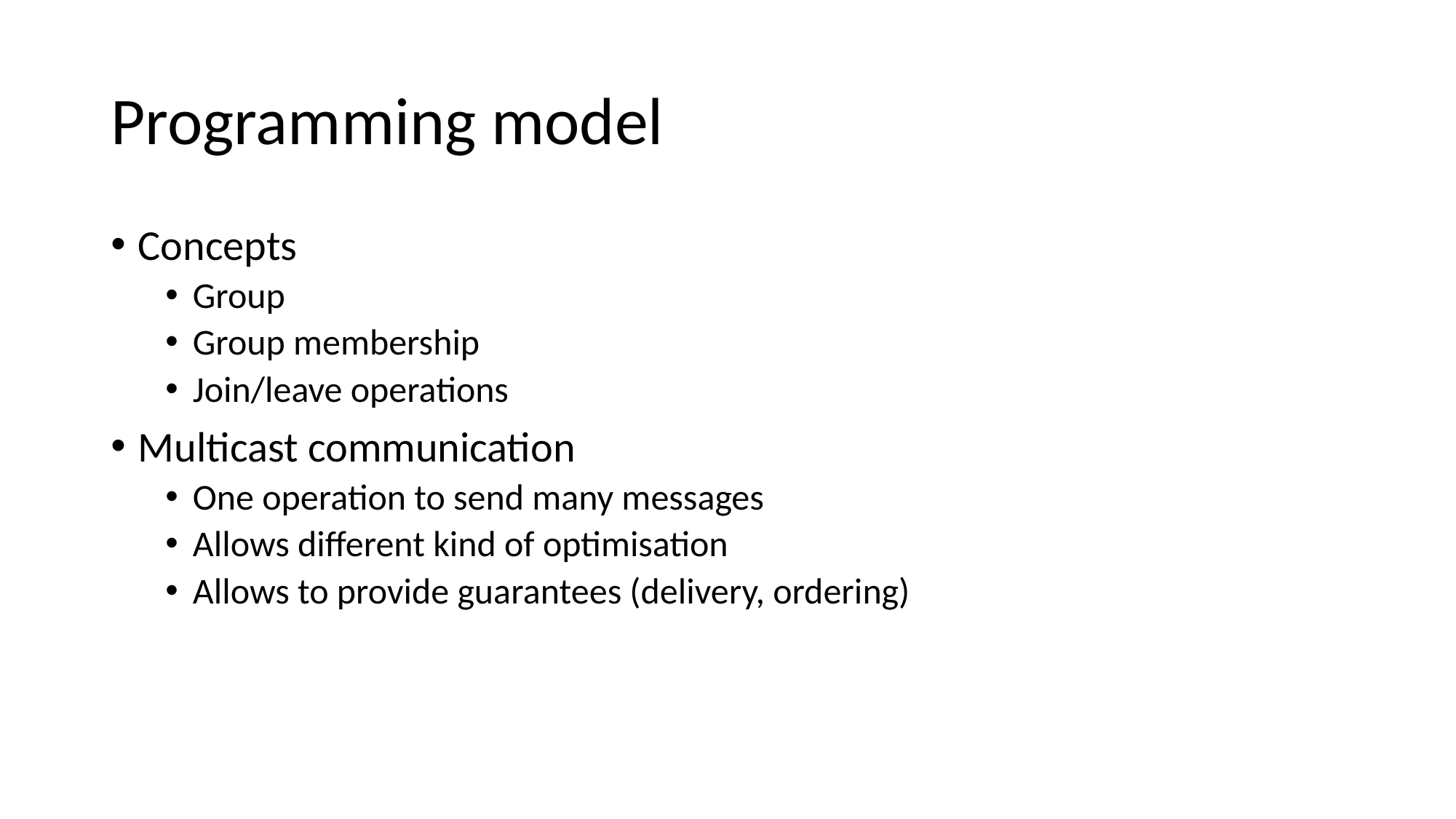

# Programming model
Concepts
Group
Group membership
Join/leave operations
Multicast communication
One operation to send many messages
Allows different kind of optimisation
Allows to provide guarantees (delivery, ordering)